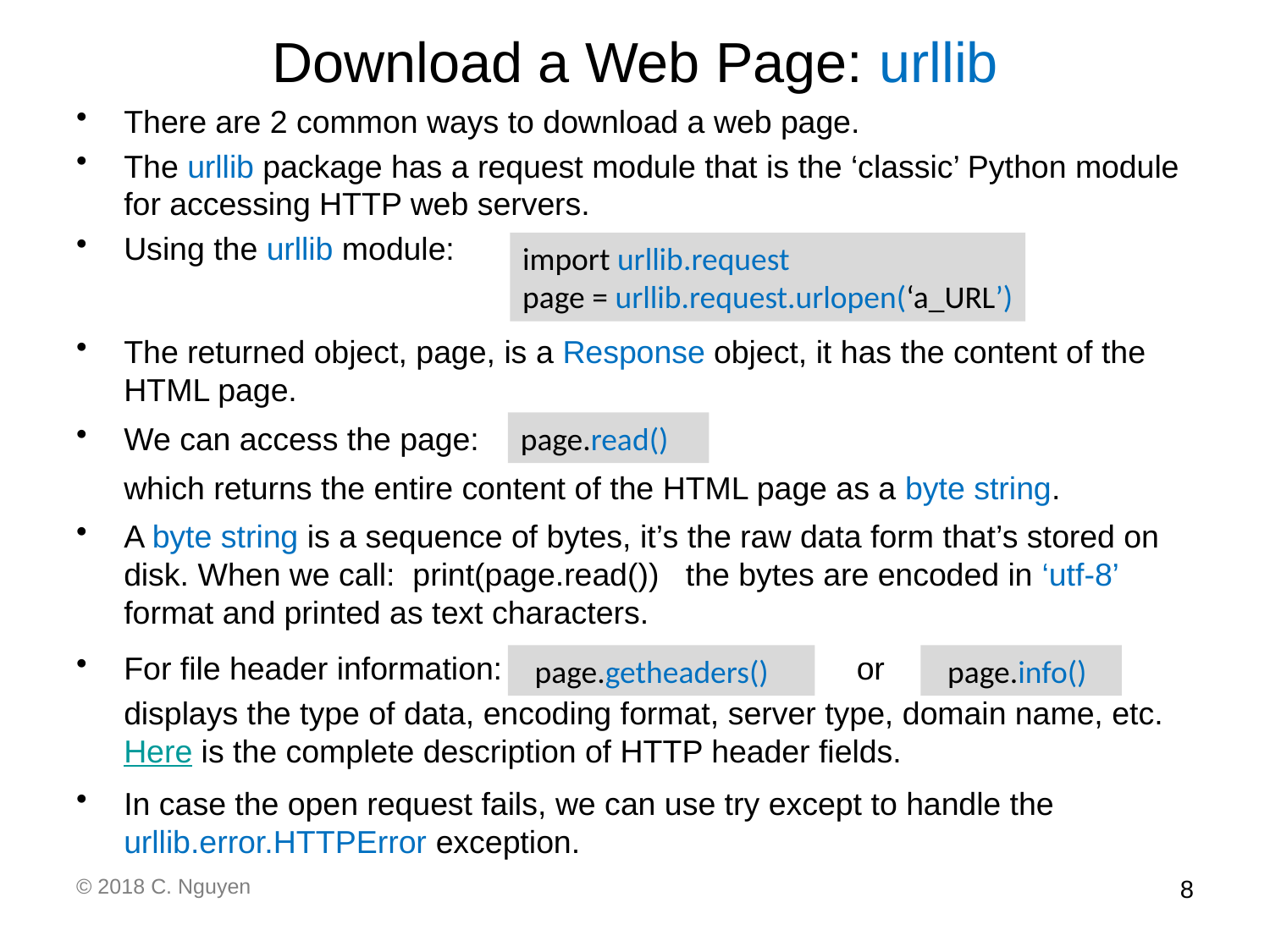

# Download a Web Page: urllib
There are 2 common ways to download a web page.
The urllib package has a request module that is the ‘classic’ Python module for accessing HTTP web servers.
Using the urllib module:

The returned object, page, is a Response object, it has the content of the HTML page.
We can access the page:
	which returns the entire content of the HTML page as a byte string.
A byte string is a sequence of bytes, it’s the raw data form that’s stored on disk. When we call:  print(page.read())   the bytes are encoded in ‘utf-8’ format and printed as text characters.
For file header information:                                        or
	displays the type of data, encoding format, server type, domain name, etc.
Here is the complete description of HTTP header fields.
In case the open request fails, we can use try except to handle the urllib.error.HTTPError exception.
import urllib.request
page = urllib.request.urlopen(‘a_URL’)
page.read()
  page.getheaders()
  page.info()
© 2018 C. Nguyen
8